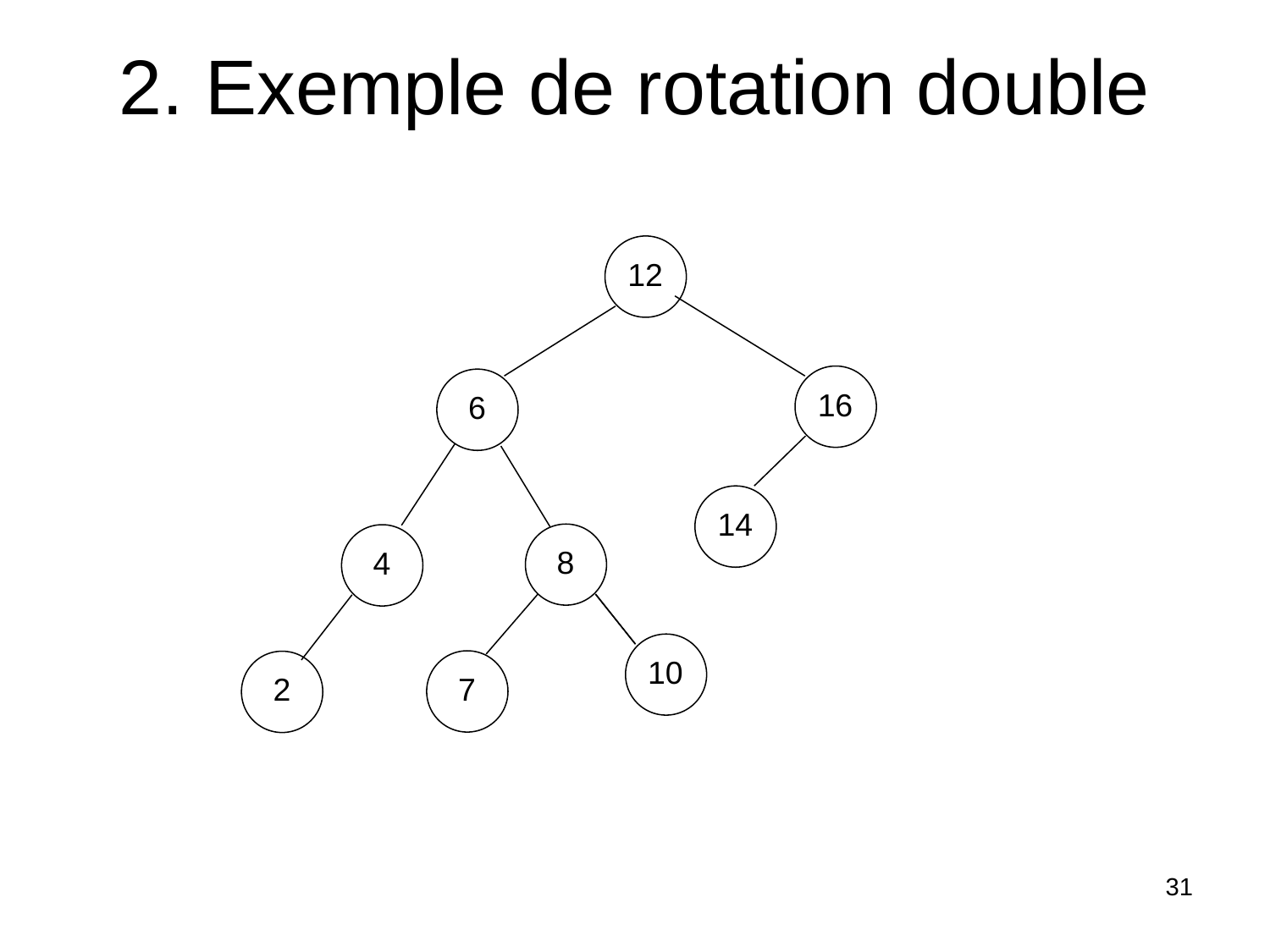

# 2. Exemple de rotation double

12

16
6

14

8

4

10

7
2
31